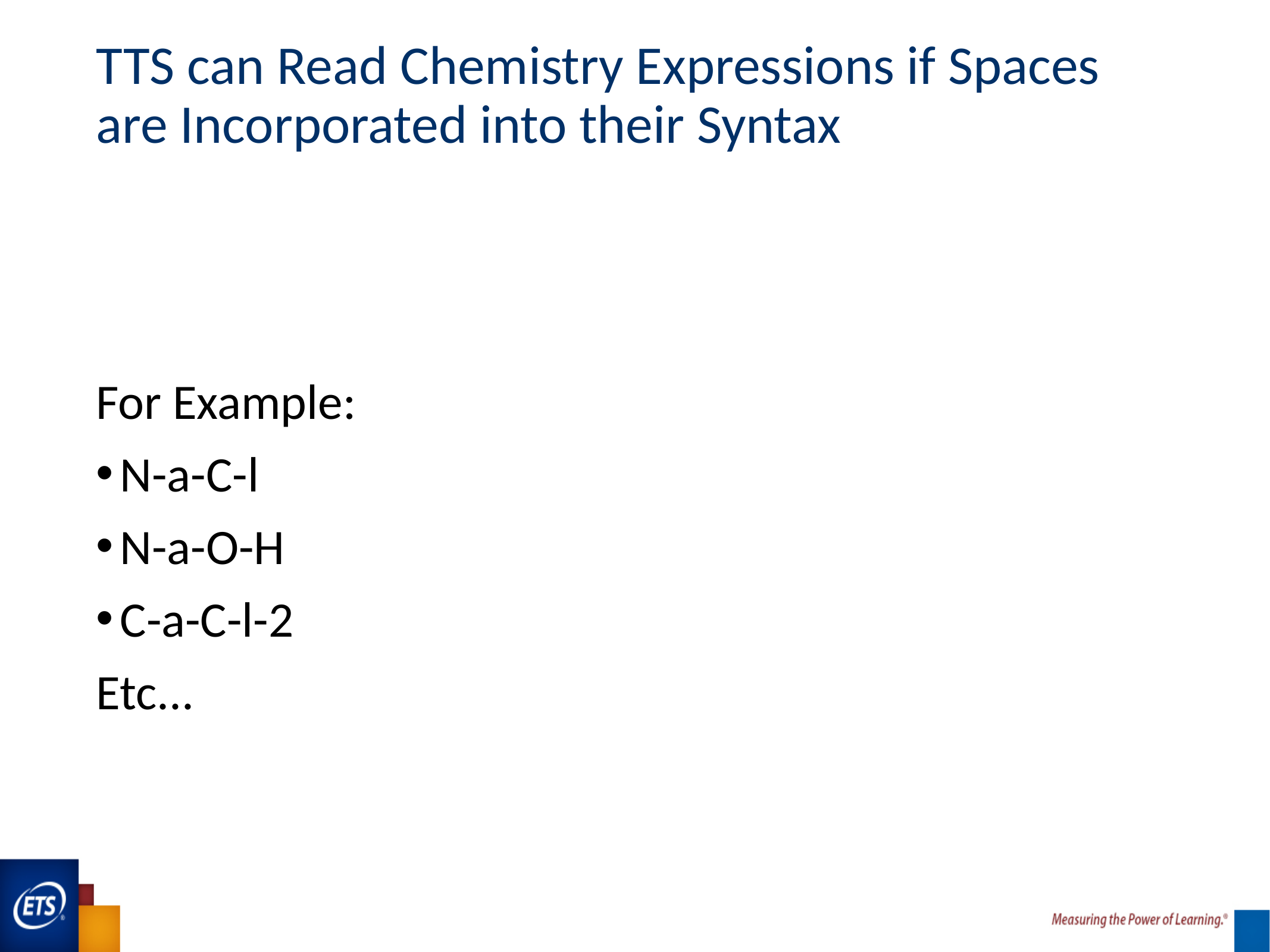

# TTS can Read Chemistry Expressions if Spaces are Incorporated into their Syntax
For Example:
N-a-C-l
N-a-O-H
C-a-C-l-2
Etc...